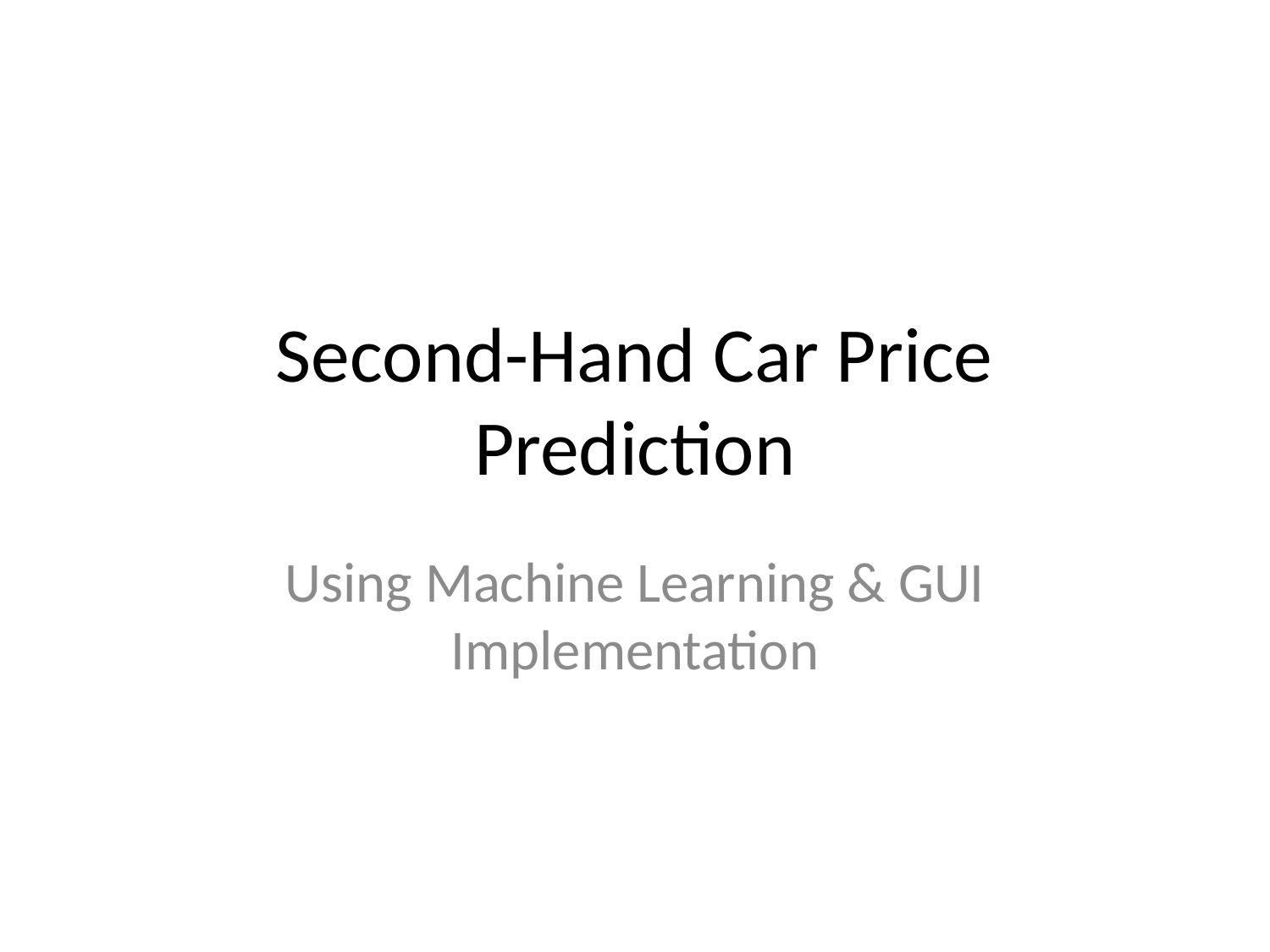

# Second-Hand Car Price Prediction
Using Machine Learning & GUI Implementation